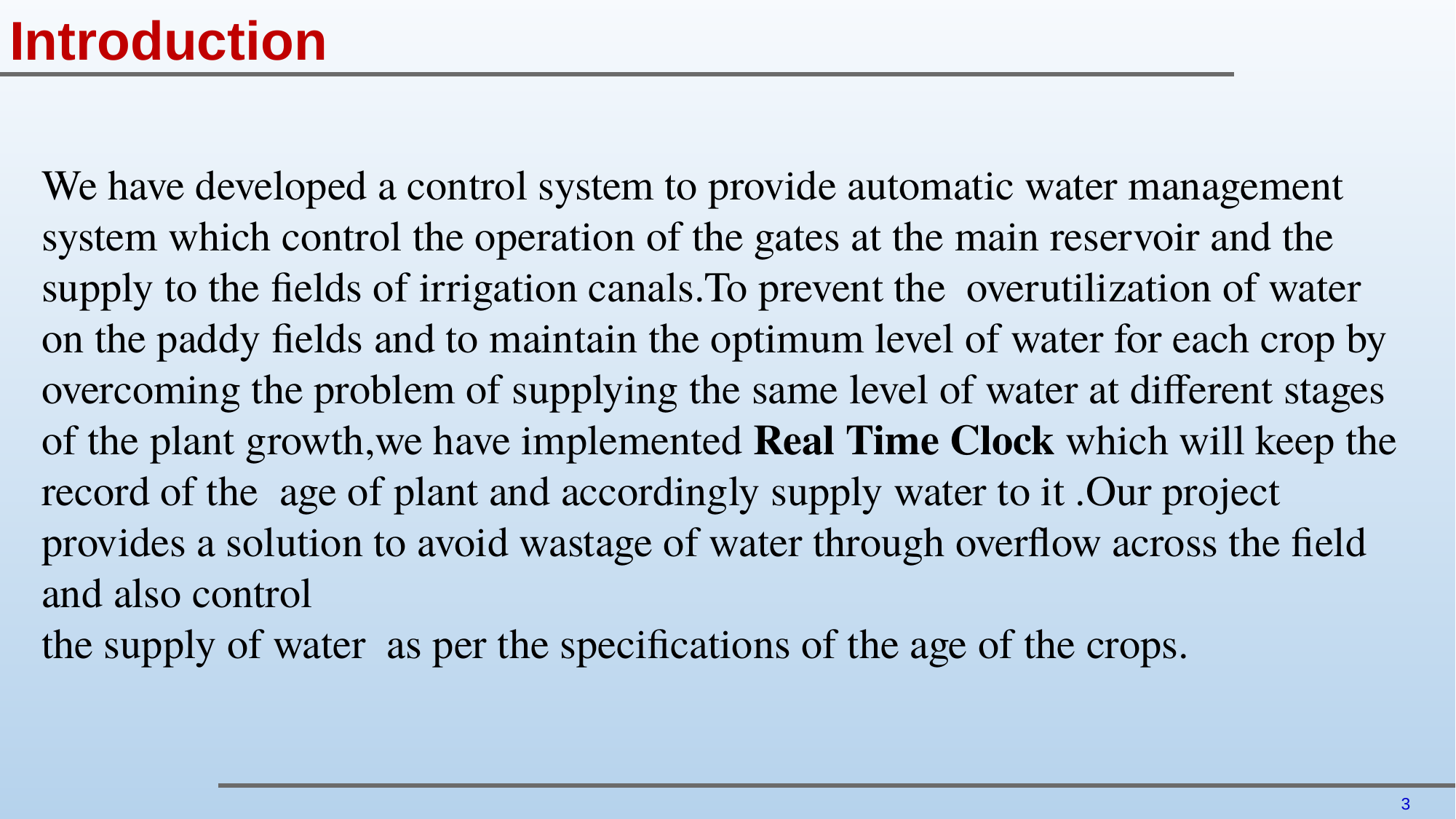

Introduction
We have developed a control system to provide automatic water management system which control the operation of the gates at the main reservoir and the supply to the fields of irrigation canals.To prevent the  overutilization of water on the paddy fields and to maintain the optimum level of water for each crop by overcoming the problem of supplying the same level of water at different stages of the plant growth,we have implemented Real Time Clock which will keep the record of the  age of plant and accordingly supply water to it .Our project provides a solution to avoid wastage of water through overflow across the field and also control
the supply of water  as per the specifications of the age of the crops.